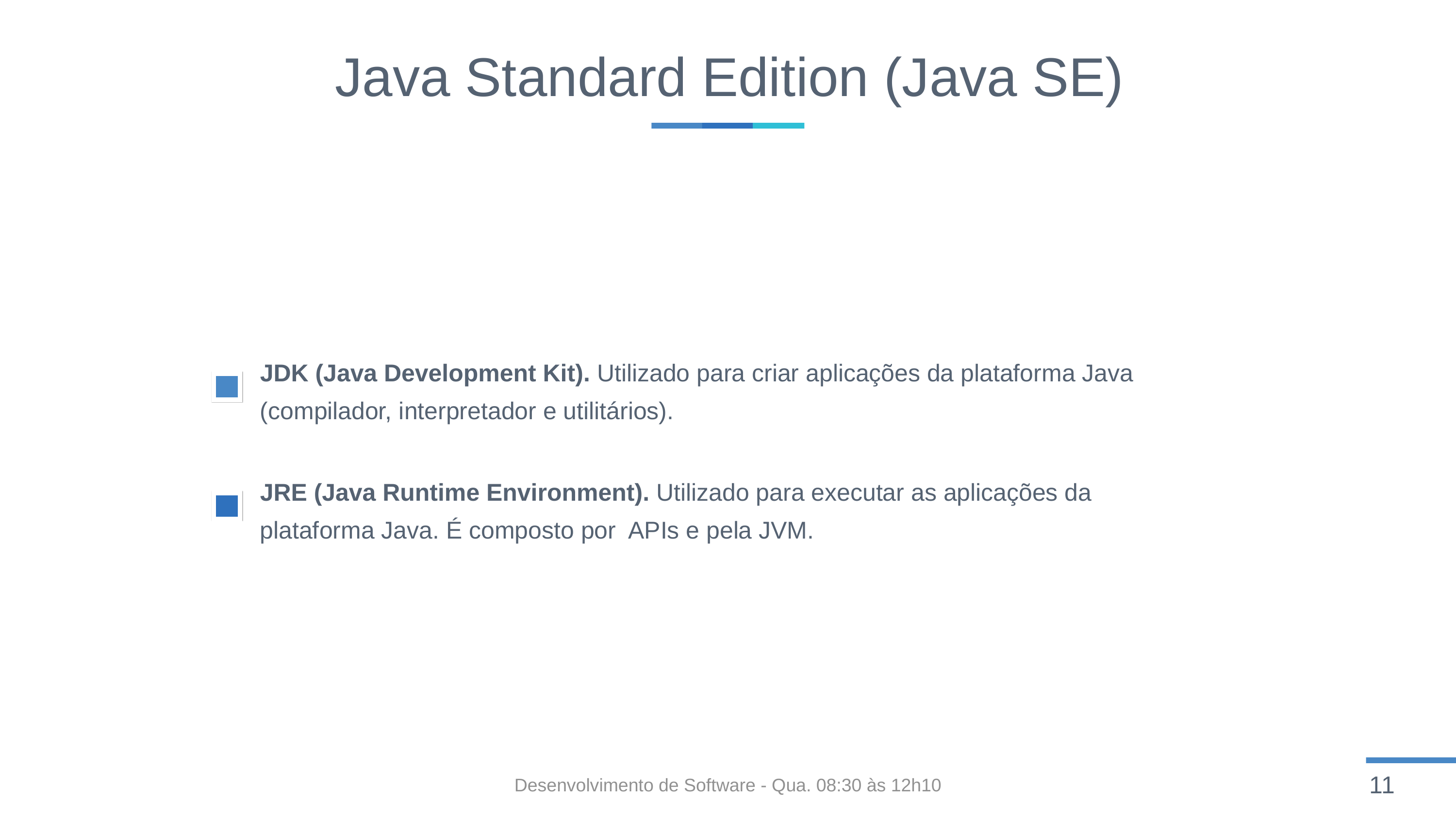

# Java Standard Edition (Java SE)
JDK (Java Development Kit). Utilizado para criar aplicações da plataforma Java (compilador, interpretador e utilitários).
JRE (Java Runtime Environment). Utilizado para executar as aplicações da plataforma Java. É composto por  APIs e pela JVM.
Desenvolvimento de Software - Qua. 08:30 às 12h10​
11